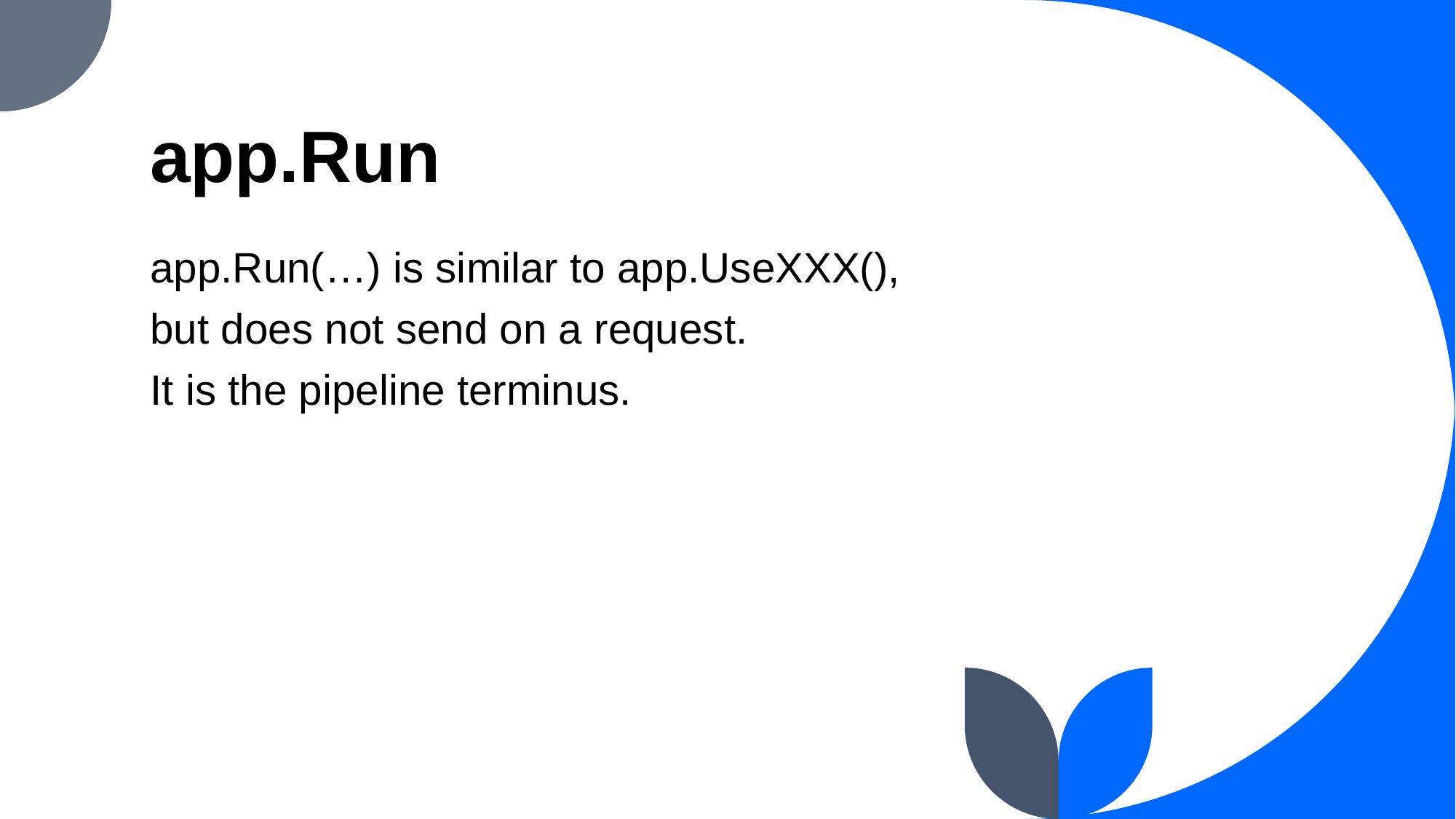

# app.Run
app.Run(…) is similar to app.UseXXX(),
but does not send on a request.
It is the pipeline terminus.